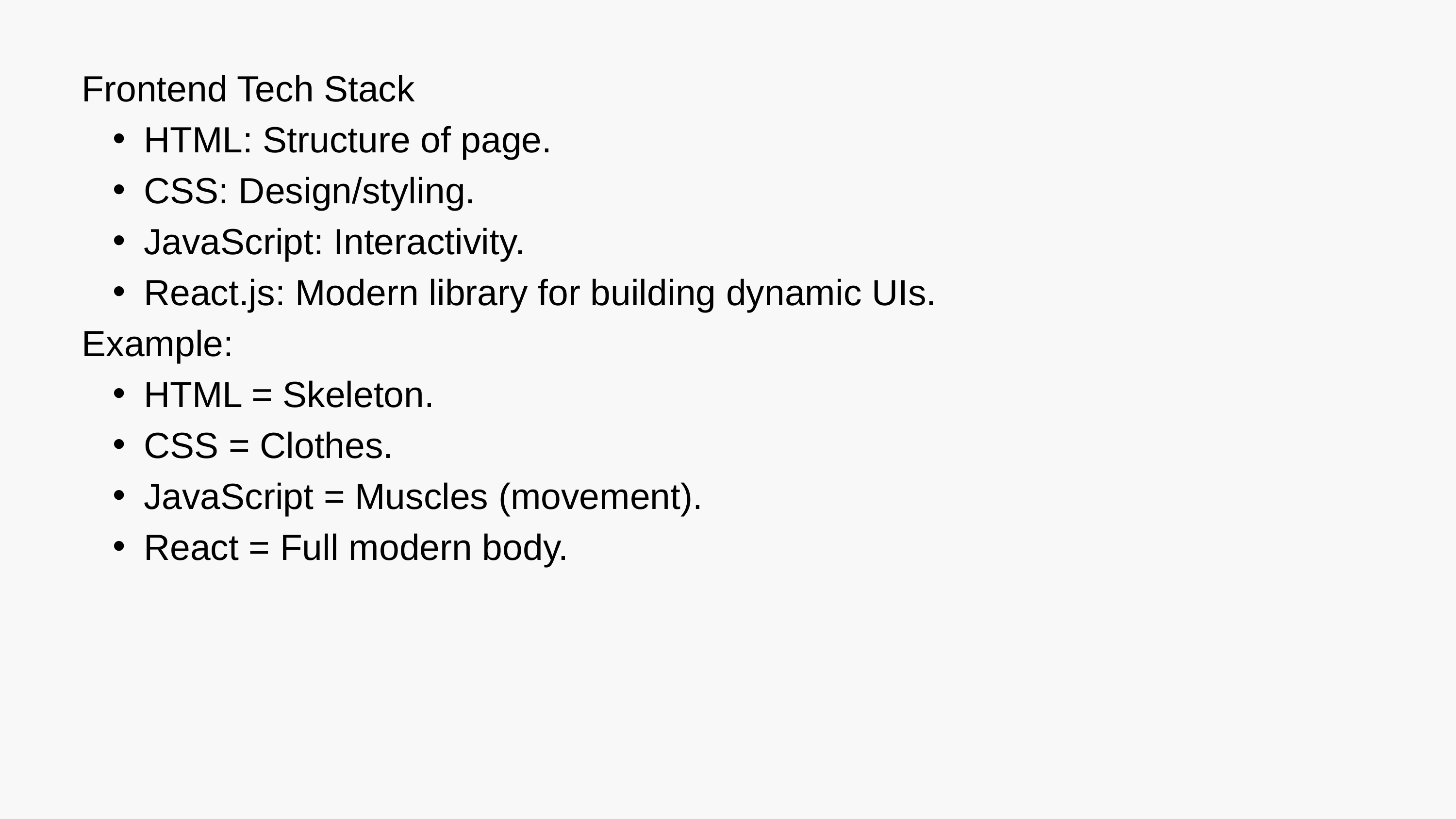

Frontend Tech Stack
HTML: Structure of page.
CSS: Design/styling.
JavaScript: Interactivity.
React.js: Modern library for building dynamic UIs.
Example:
HTML = Skeleton.
CSS = Clothes.
JavaScript = Muscles (movement).
React = Full modern body.